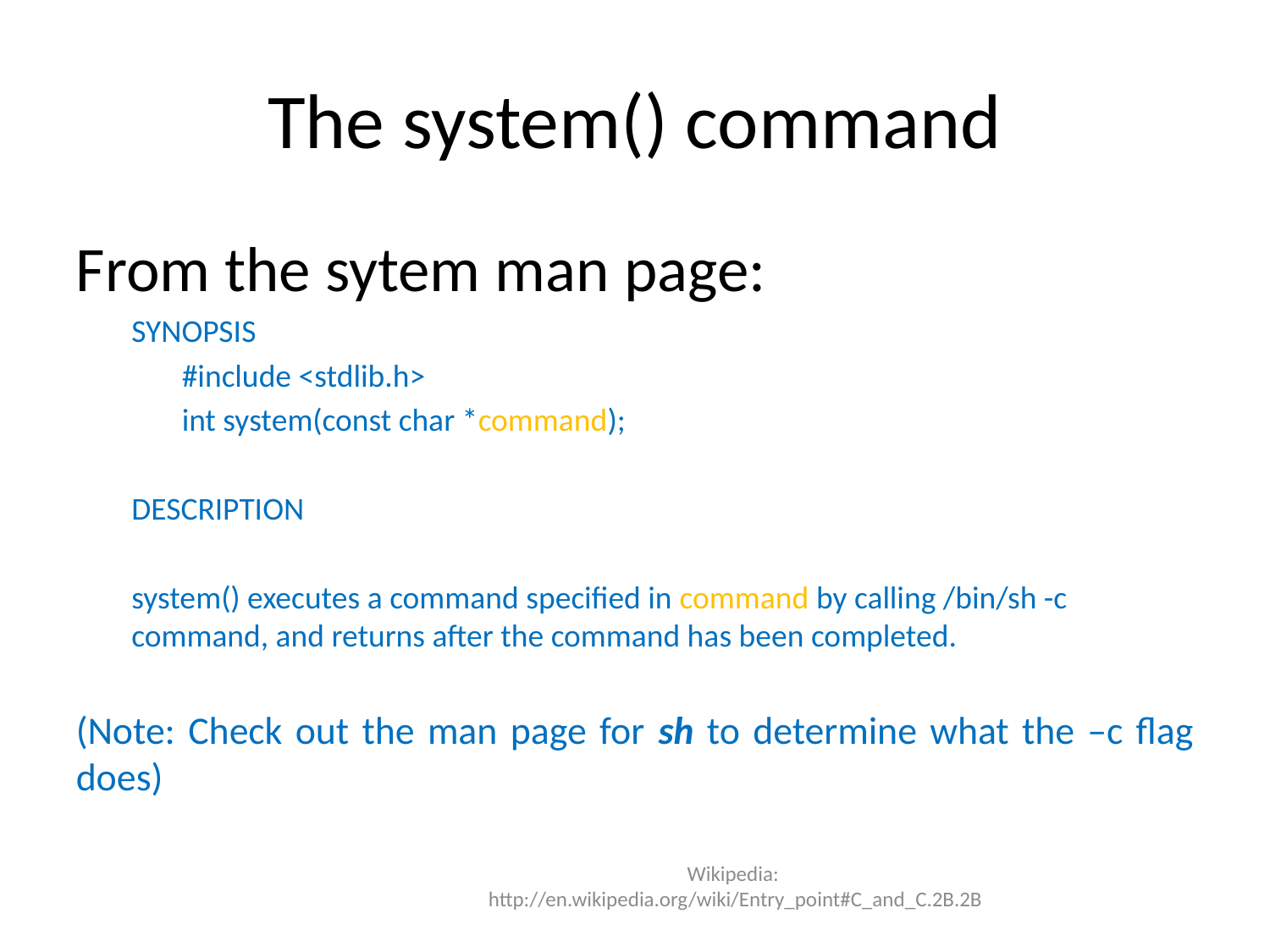

# The system() command
From the sytem man page:
SYNOPSIS
       #include <stdlib.h>
       int system(const char *command);

DESCRIPTION

system() executes a command specified in command by calling /bin/sh -c command, and returns after the command has been completed.

(Note: Check out the man page for sh to determine what the –c flag does)
Wikipedia:
http://en.wikipedia.org/wiki/Entry_point#C_and_C.2B.2B